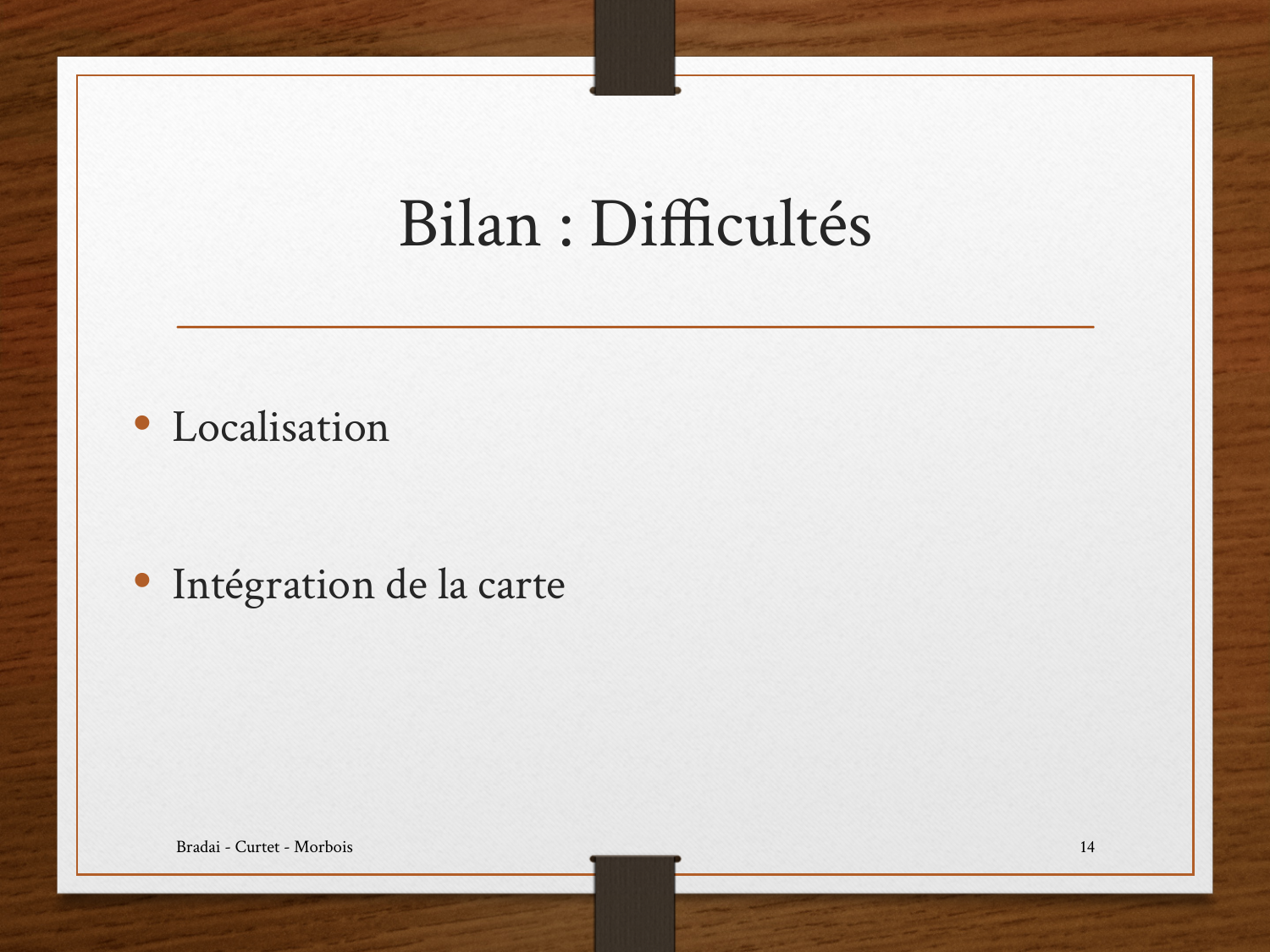

# Bilan : Difficultés
Localisation
Intégration de la carte
Bradai - Curtet - Morbois

14